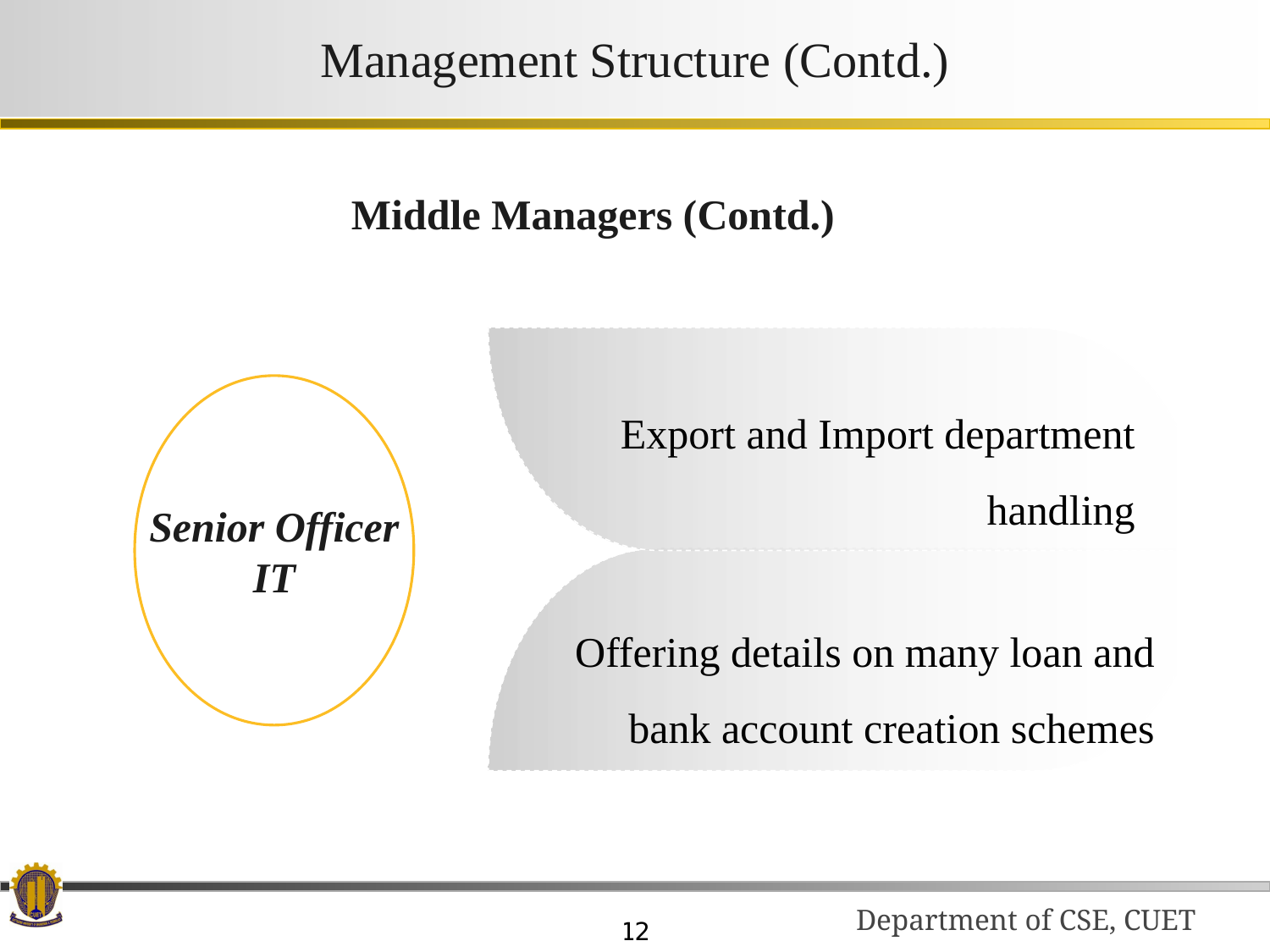

# Management Structure (Contd.)
 Middle Managers (Contd.)

Export and Import department handling
Senior Officer IT
Offering details on many loan and bank account creation schemes